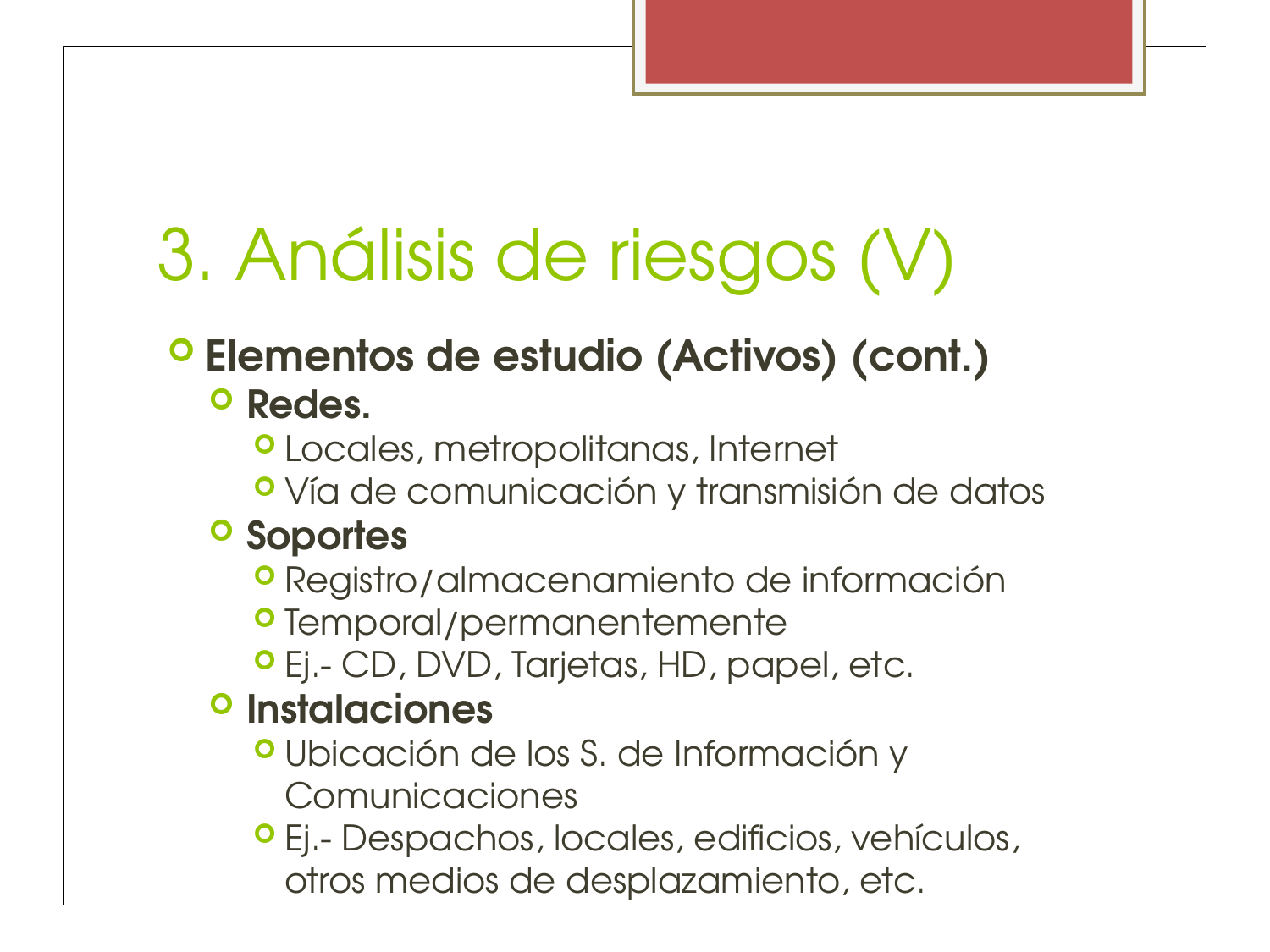

3. Análisis de riesgos (V)
Elementos de estudio (Activos) (cont.)
Redes.
Locales, metropolitanas, Internet
Vía de comunicación y transmisión de datos
Soportes
Registro/almacenamiento de información
Temporal/permanentemente
Ej.- CD, DVD, Tarjetas, HD, papel, etc.
Instalaciones
Ubicación de los S. de Información y Comunicaciones
Ej.- Despachos, locales, edificios, vehículos, otros medios de desplazamiento, etc.